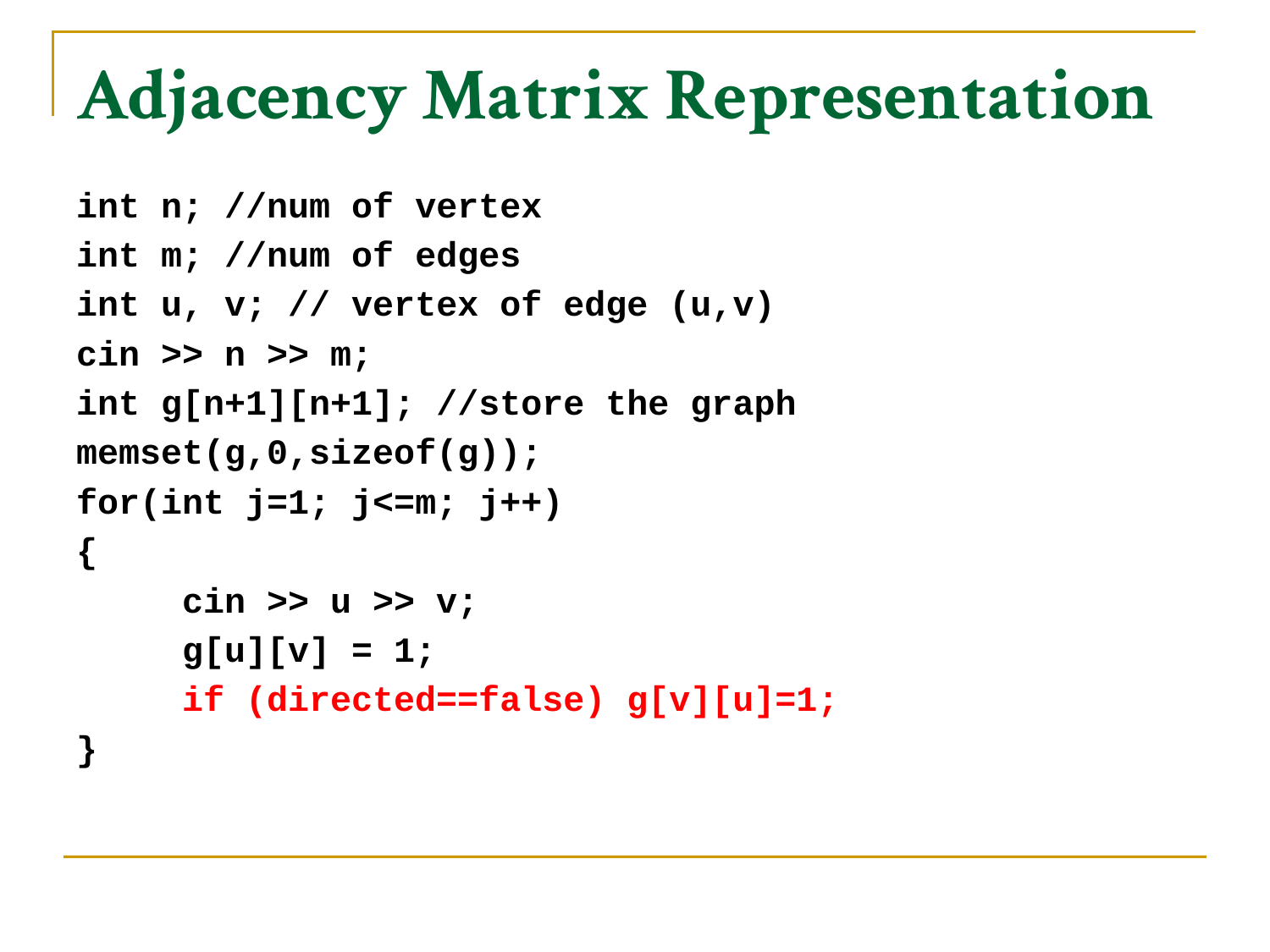

# Adjacency Matrix Representation
int n; //num of vertex
int m; //num of edges
int u, v; // vertex of edge (u,v)
cin >> n >> m;
int g[n+1][n+1]; //store the graph
memset(g,0,sizeof(g));
for(int j=1; j<=m; j++)
{
     cin >> u >> v;
     g[u][v] = 1;
     if (directed==false) g[v][u]=1;
}